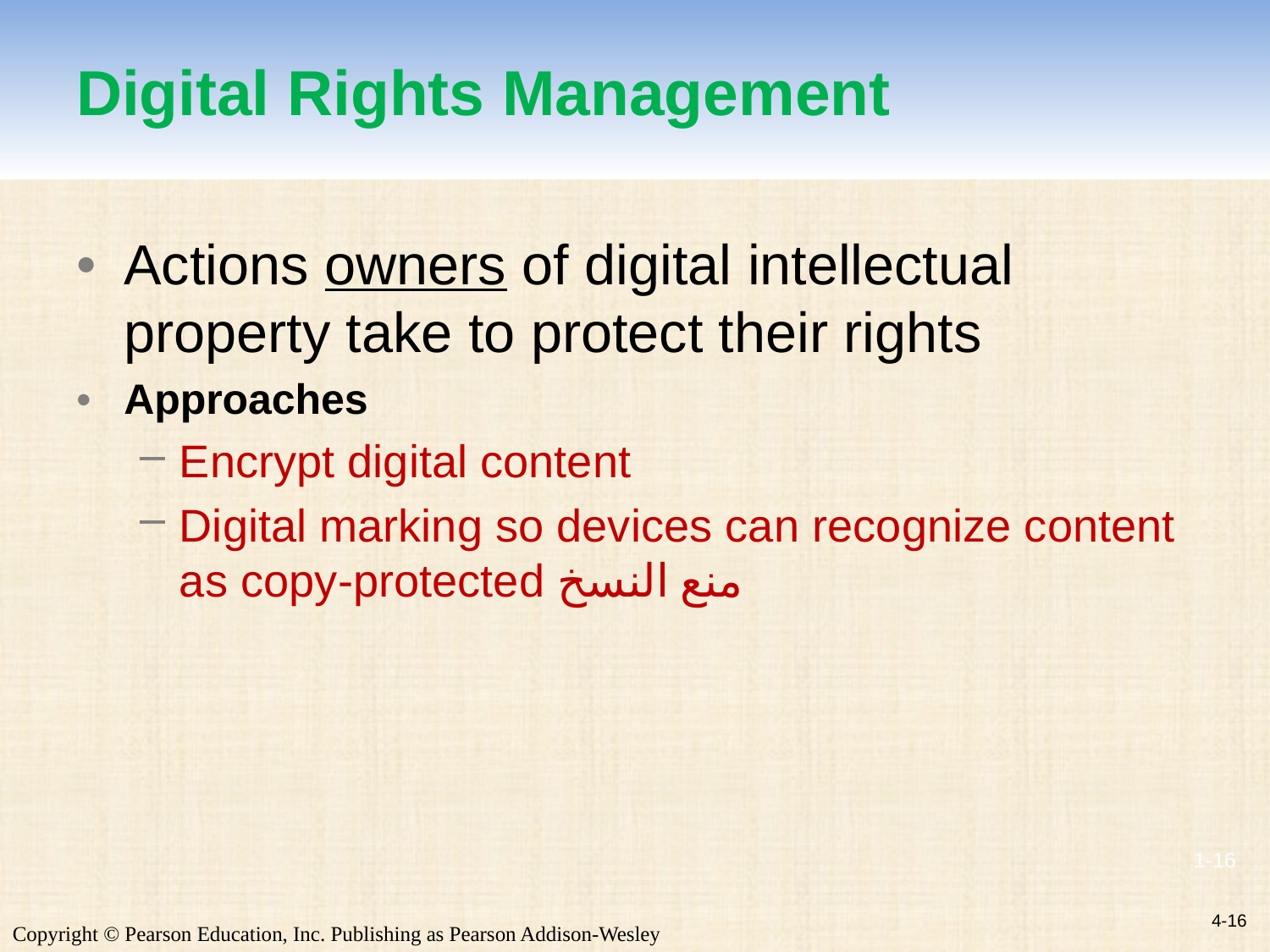

# Digital Rights Management
Actions owners of digital intellectual property take to protect their rights
Approaches
Encrypt digital content
Digital marking so devices can recognize content as copy-protected منع النسخ
4-16